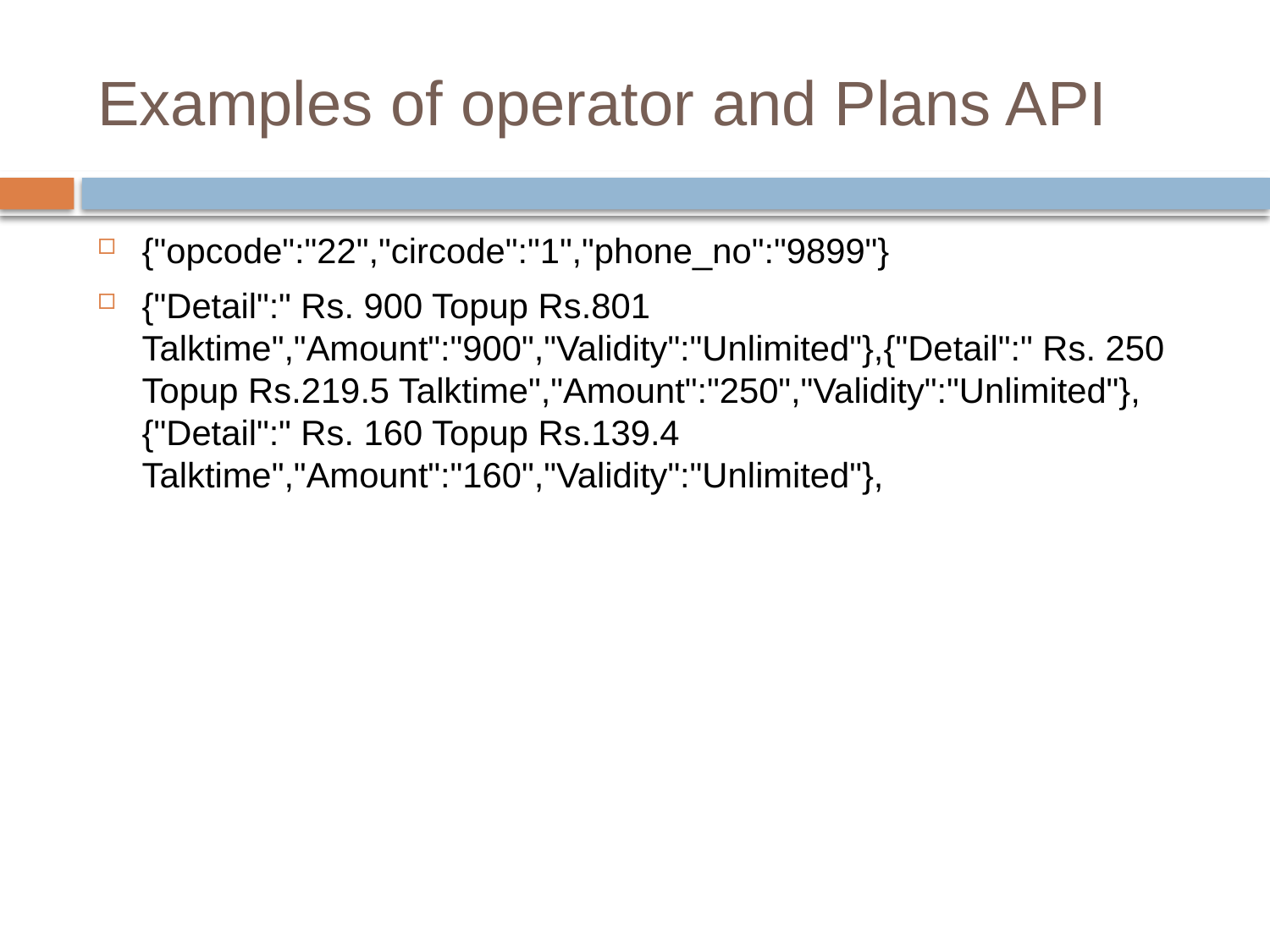

# Examples of operator and Plans API
{"opcode":"22","circode":"1","phone_no":"9899"}
{"Detail":" Rs. 900 Topup Rs.801 Talktime","Amount":"900","Validity":"Unlimited"},{"Detail":" Rs. 250 Topup Rs.219.5 Talktime","Amount":"250","Validity":"Unlimited"},{"Detail":" Rs. 160 Topup Rs.139.4 Talktime","Amount":"160","Validity":"Unlimited"},